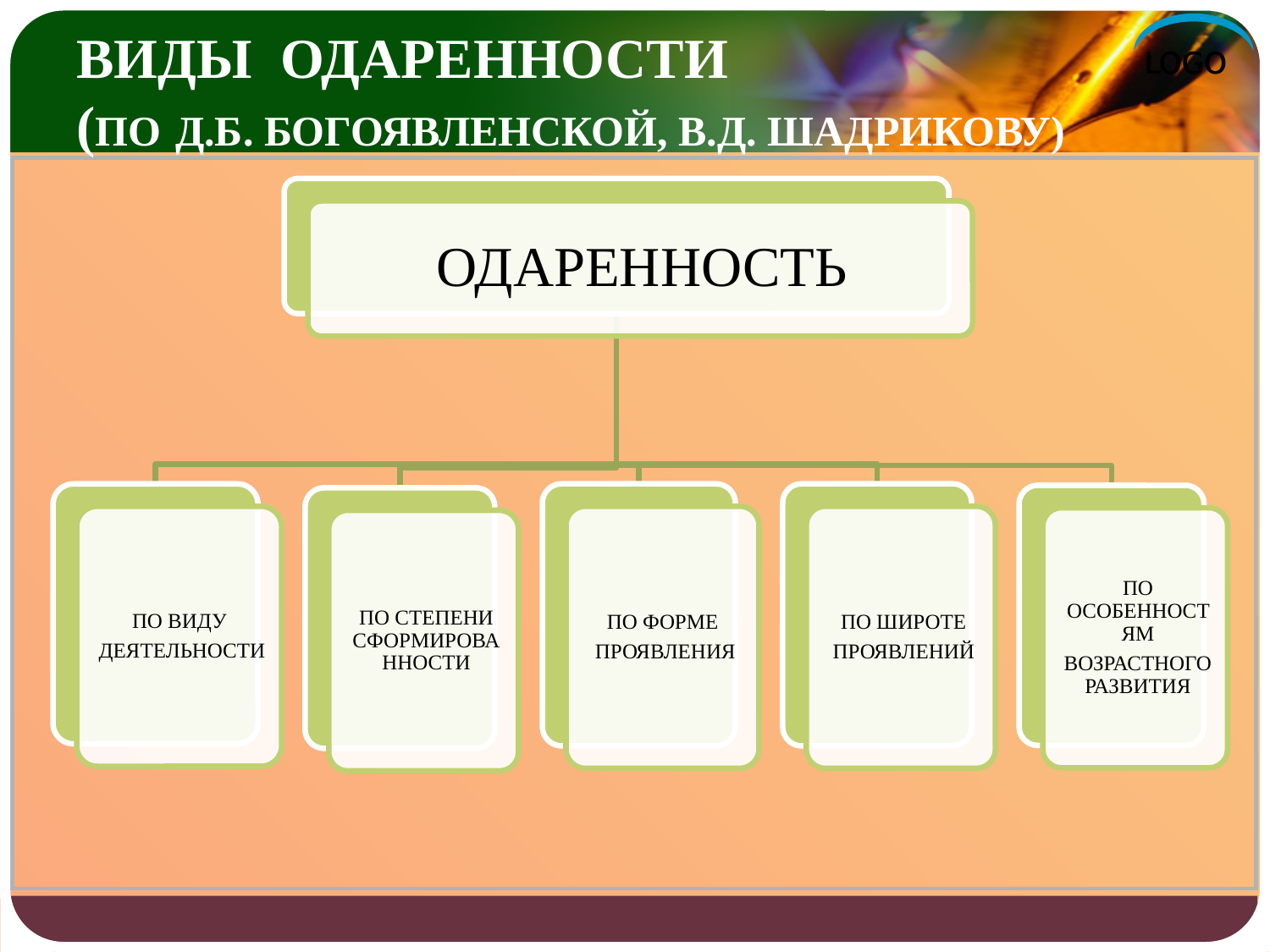

# ВИДЫ  ОДАРЕННОСТИ (ПО Д.Б. БОГОЯВЛЕНСКОЙ, В.Д. ШАДРИКОВУ)
ОДАРЕННОСТЬ
ПО ВИДУ
ДЕЯТЕЛЬНОСТИ
ПО СТЕПЕНИ СФОРМИРОВАННОСТИ
ПО ФОРМЕ
ПРОЯВЛЕНИЯ
ПО ШИРОТЕ
ПРОЯВЛЕНИЙ
ПО ОСОБЕННОСТЯМ
ВОЗРАСТНОГО РАЗВИТИЯ